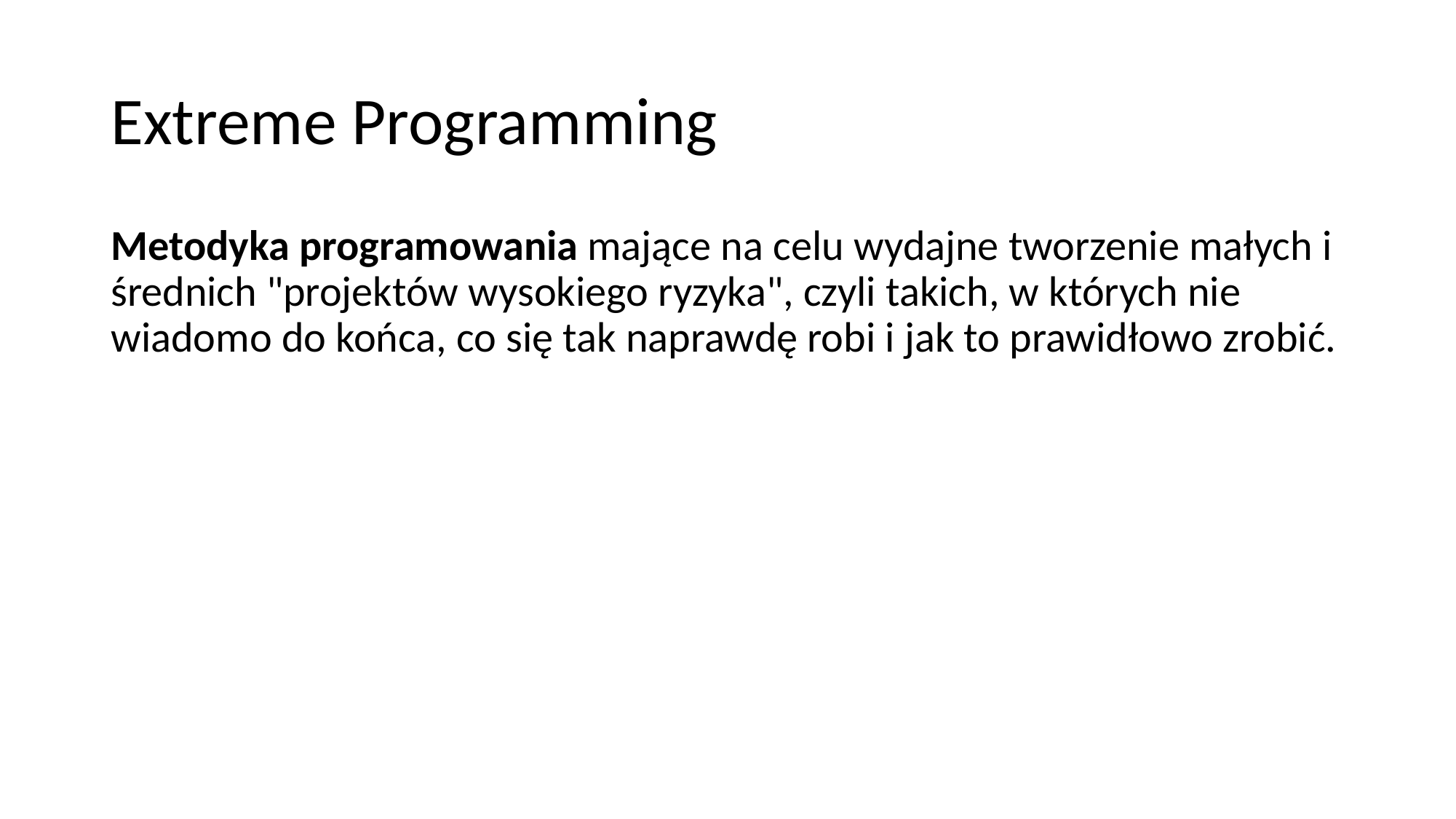

# Extreme Programming
Metodyka programowania mające na celu wydajne tworzenie małych i średnich "projektów wysokiego ryzyka", czyli takich, w których nie wiadomo do końca, co się tak naprawdę robi i jak to prawidłowo zrobić.